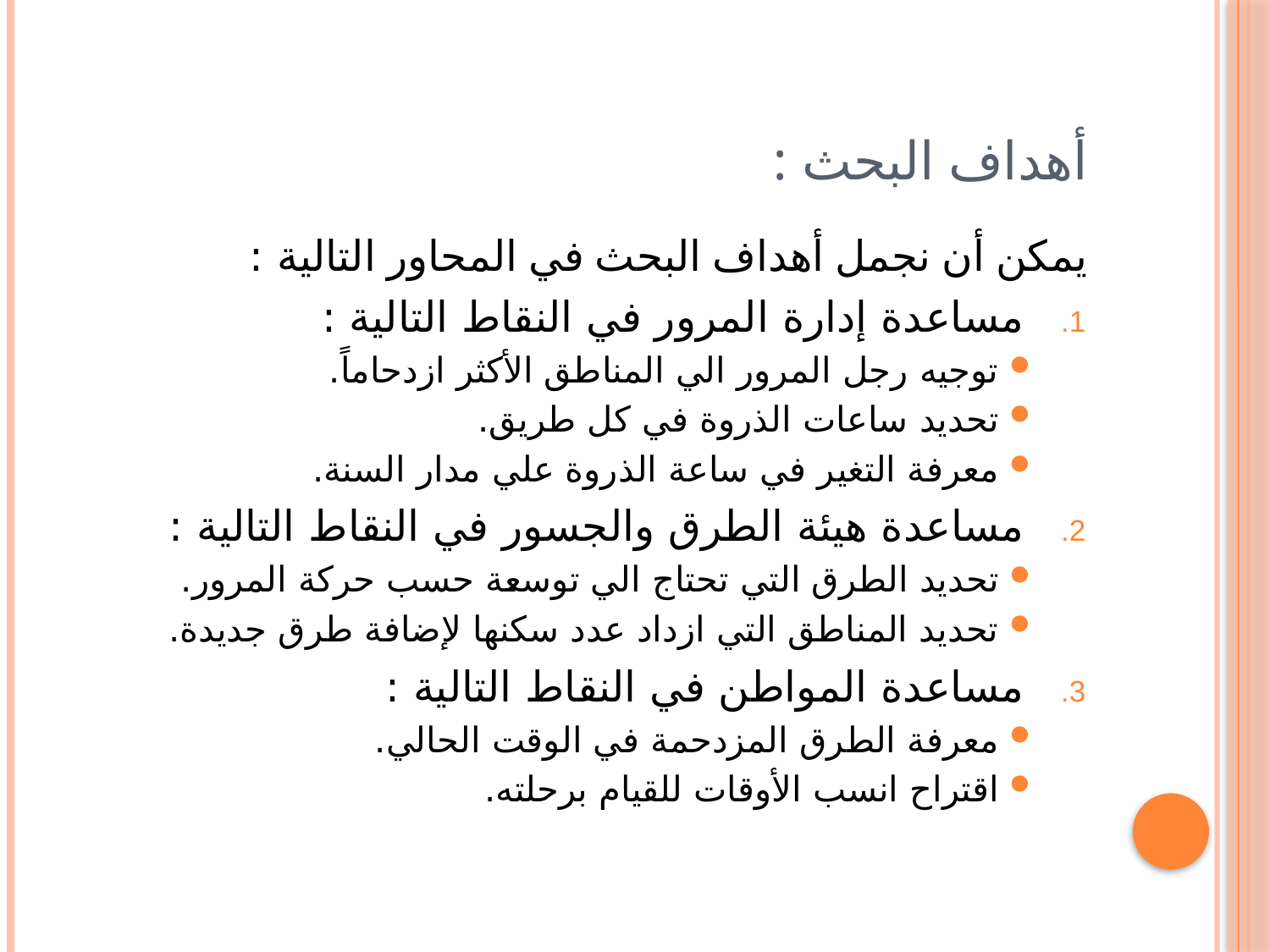

# أهداف البحث :
يمكن أن نجمل أهداف البحث في المحاور التالية :
مساعدة إدارة المرور في النقاط التالية :
توجيه رجل المرور الي المناطق الأكثر ازدحاماً.
تحديد ساعات الذروة في كل طريق.
معرفة التغير في ساعة الذروة علي مدار السنة.
مساعدة هيئة الطرق والجسور في النقاط التالية :
تحديد الطرق التي تحتاج الي توسعة حسب حركة المرور.
تحديد المناطق التي ازداد عدد سكنها لإضافة طرق جديدة.
مساعدة المواطن في النقاط التالية :
معرفة الطرق المزدحمة في الوقت الحالي.
اقتراح انسب الأوقات للقيام برحلته.